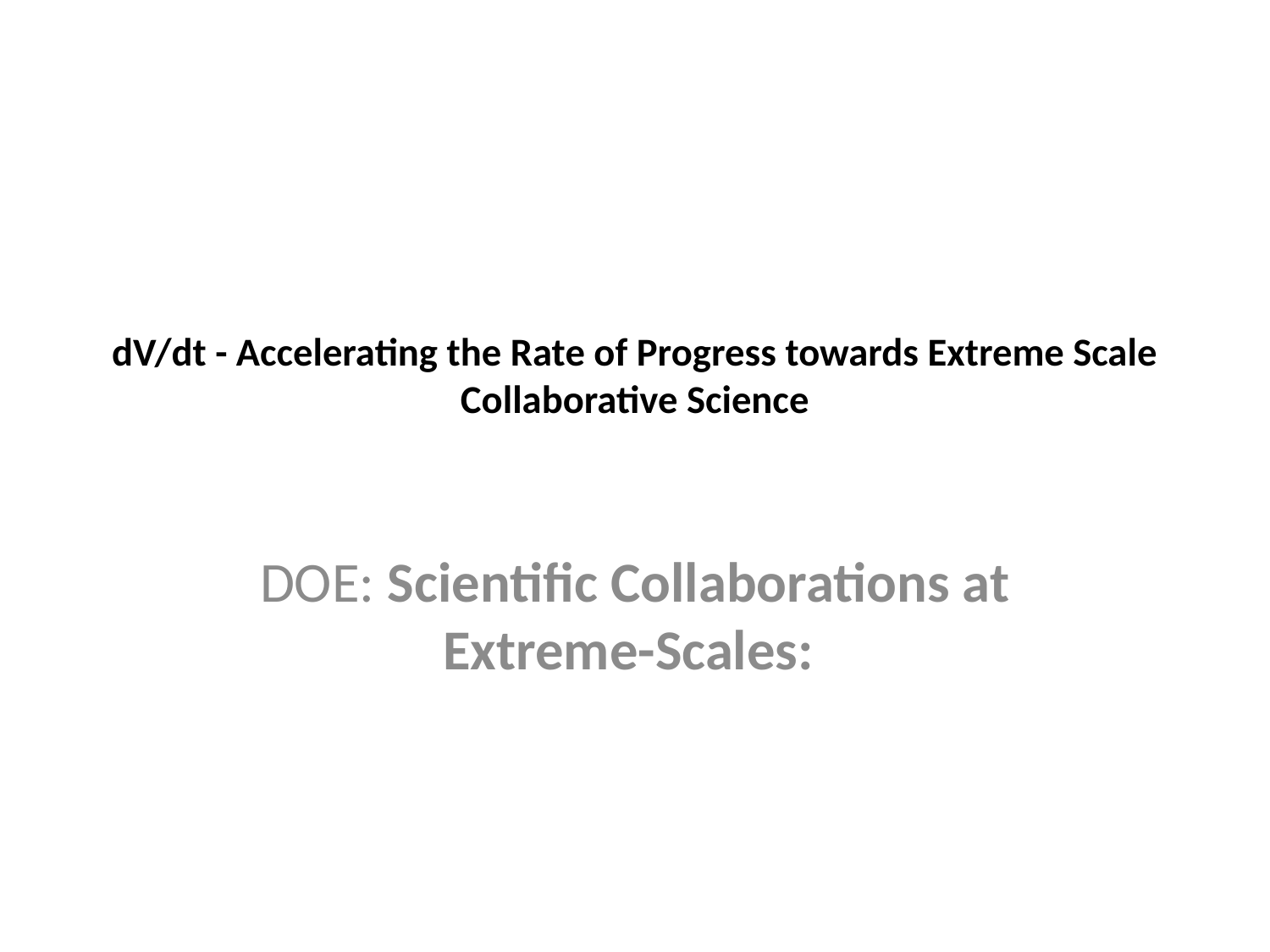

# dV/dt - Accelerating the Rate of Progress towards Extreme Scale Collaborative Science
DOE: Scientific Collaborations at Extreme-Scales: